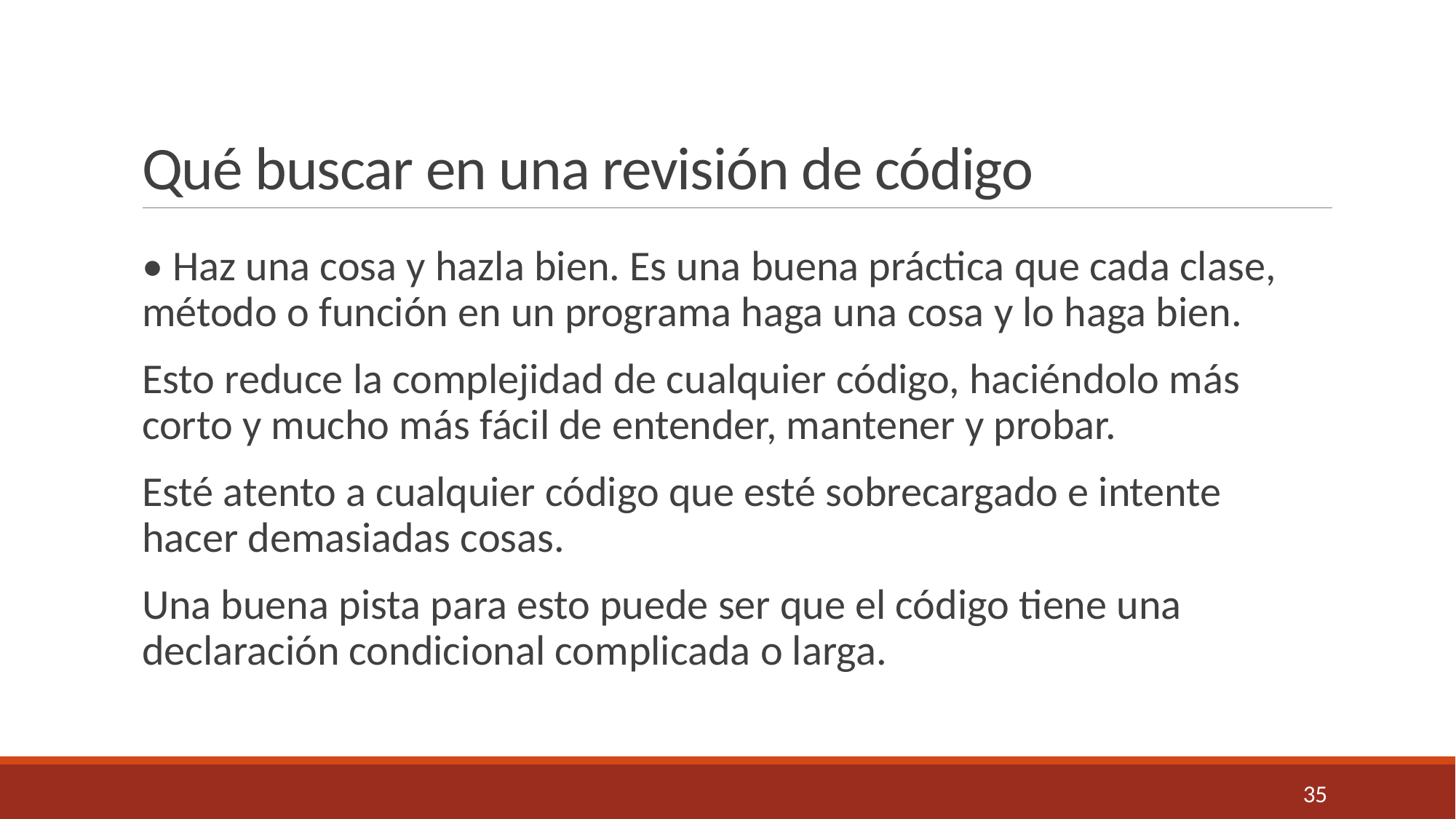

# Qué buscar en una revisión de código
• Haz una cosa y hazla bien. Es una buena práctica que cada clase, método o función en un programa haga una cosa y lo haga bien.
Esto reduce la complejidad de cualquier código, haciéndolo más corto y mucho más fácil de entender, mantener y probar.
Esté atento a cualquier código que esté sobrecargado e intente hacer demasiadas cosas.
Una buena pista para esto puede ser que el código tiene una declaración condicional complicada o larga.
35